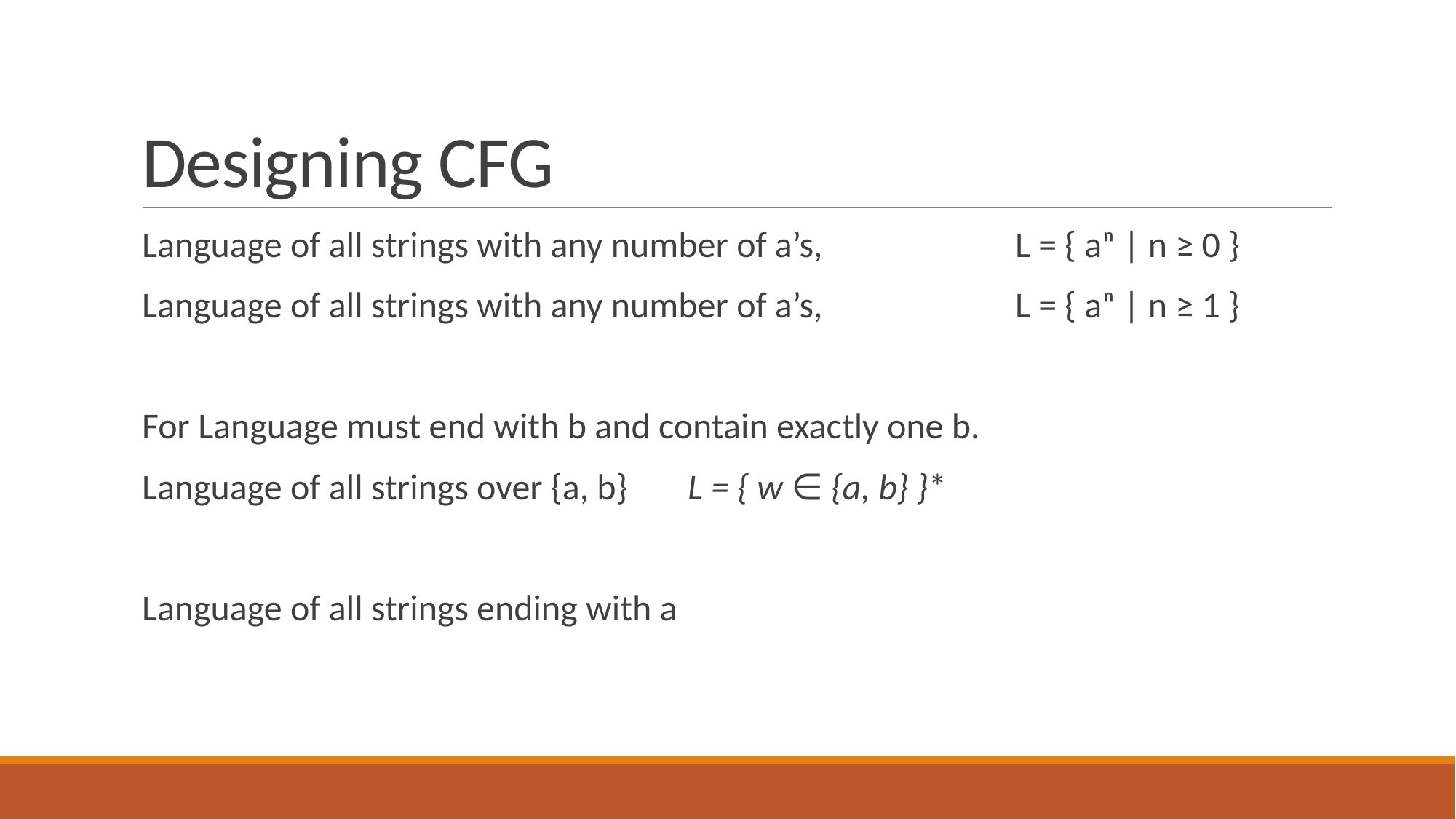

# Designing CFG
Language of all strings with any number of a’s, 		L = { aⁿ | n ≥ 0 }
Language of all strings with any number of a’s, 		L = { aⁿ | n ≥ 1 }

For Language must end with b and contain exactly one b.
Language of all strings over {a, b} 	L = { w ∈ {a, b} }*

Language of all strings ending with a